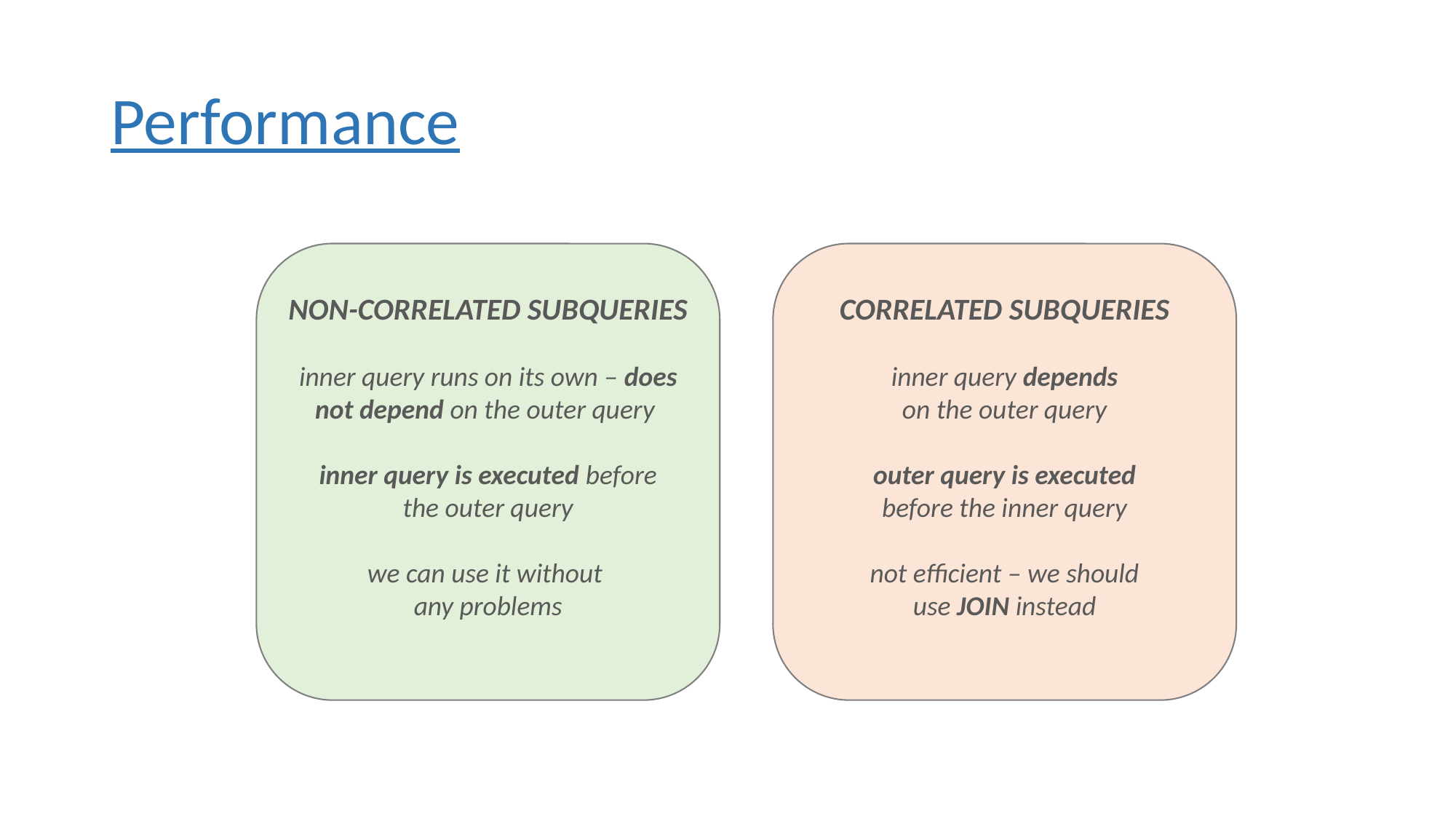

# Performance

NON-CORRELATED SUBQUERIES

inner query runs on its own – does
not depend on the outer query

inner query is executed before
the outer query

we can use it without
any problems

CORRELATED SUBQUERIES

inner query depends
on the outer query

outer query is executed
before the inner query

not efficient – we should
use JOIN instead